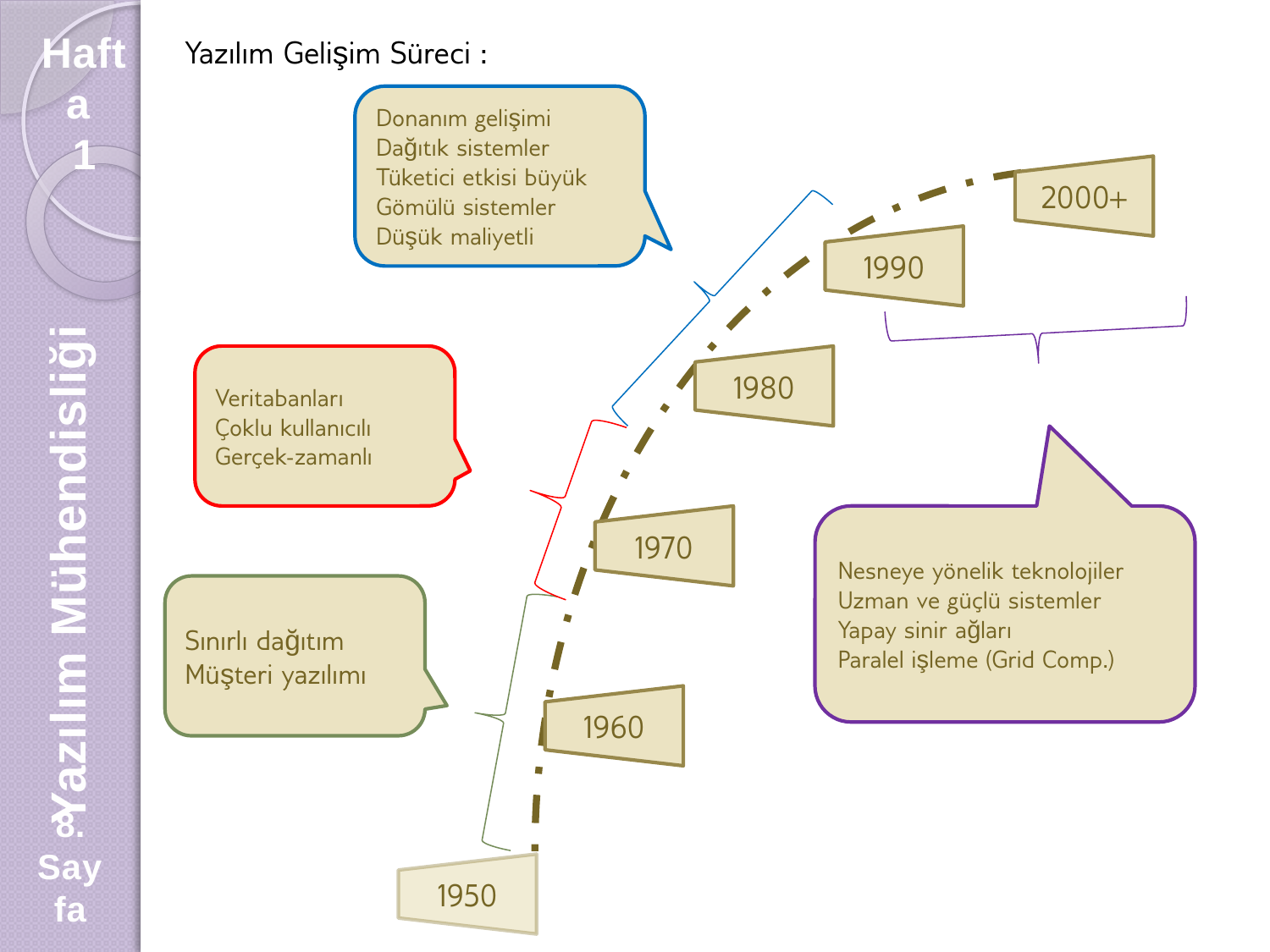

Hafta
1
Yazılım Gelişim Süreci :

Donanım gelişimi
Dağıtık sistemler
Tüketici etkisi büyük
Gömülü sistemler
Düşük maliyetli
2000+

1990
1980
Veritabanları
Çoklu kullanıcılı
Gerçek-zamanlı

1970
Nesneye yönelik teknolojiler
Uzman ve güçlü sistemler
Yapay sinir ağları
Paralel işleme (Grid Comp.)
Yazılım Mühendisliği
Sınırlı dağıtım
Müşteri yazılımı

1960
1950
8.
Sayfa